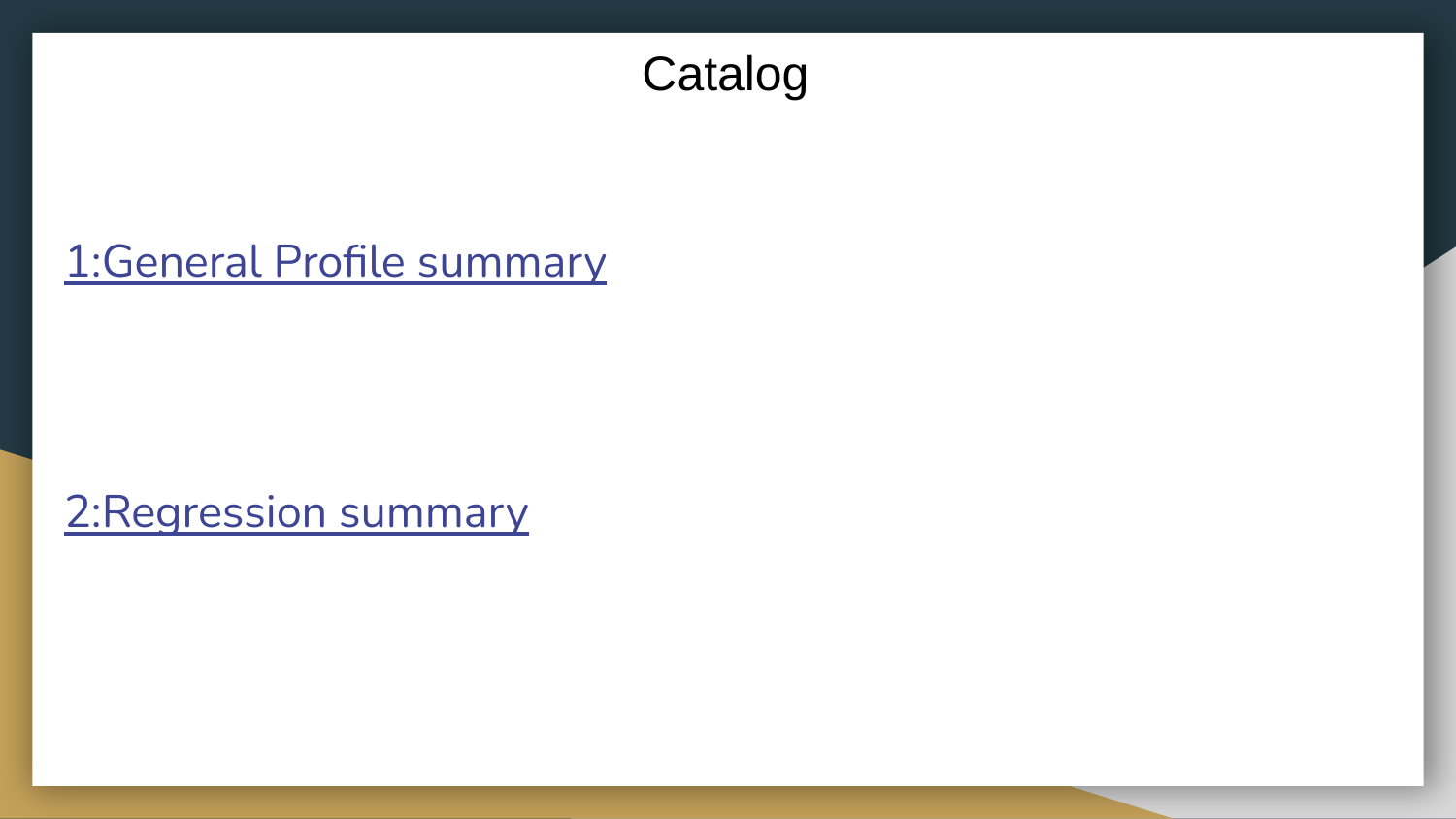

Catalog
# 1:General Profile summary
2:Regression summary